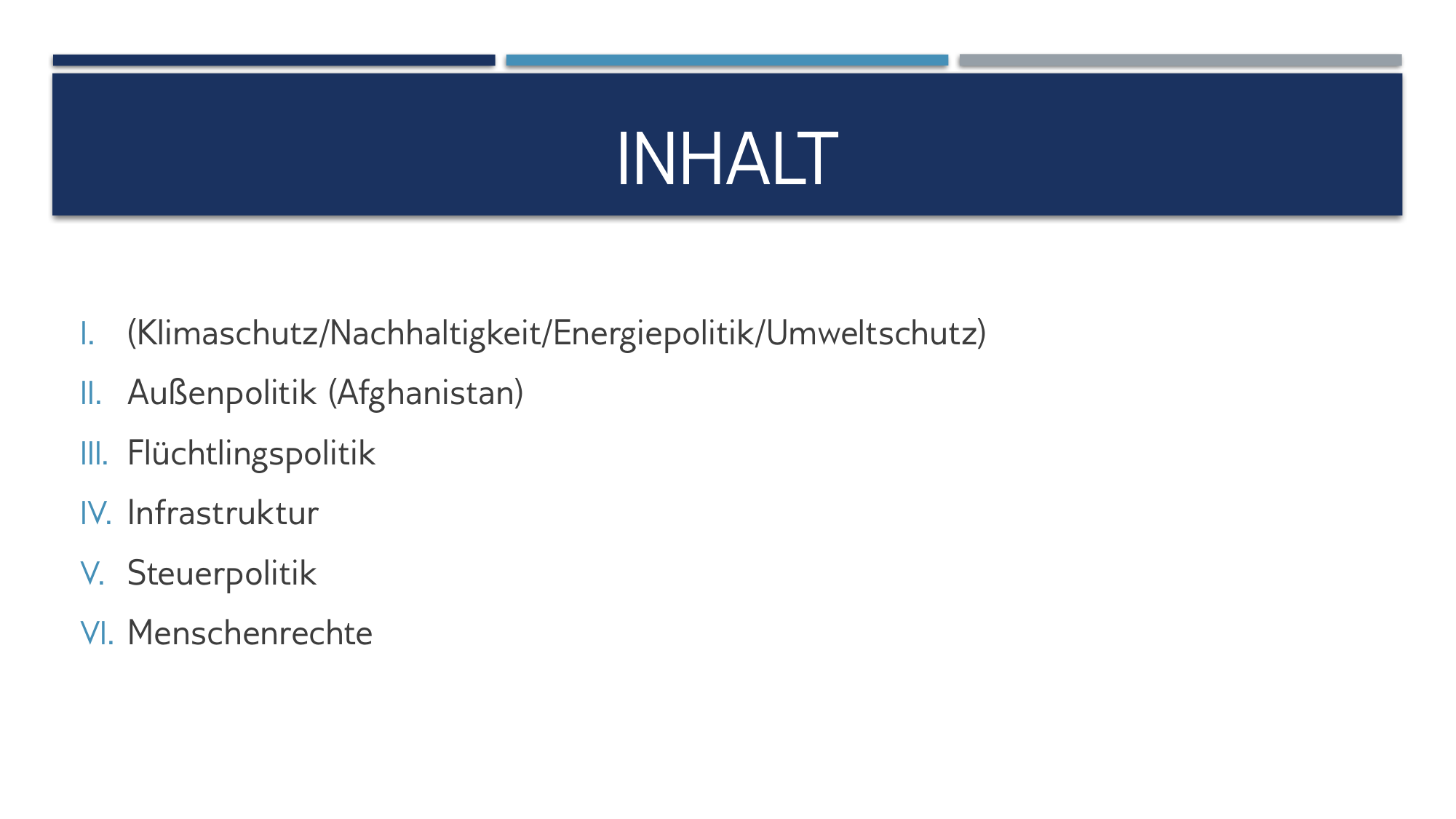

# inhalt
(Klimaschutz/Nachhaltigkeit/Energiepolitik/Umweltschutz)
Außenpolitik (Afghanistan)
Flüchtlingspolitik
Infrastruktur
Steuerpolitik
Menschenrechte